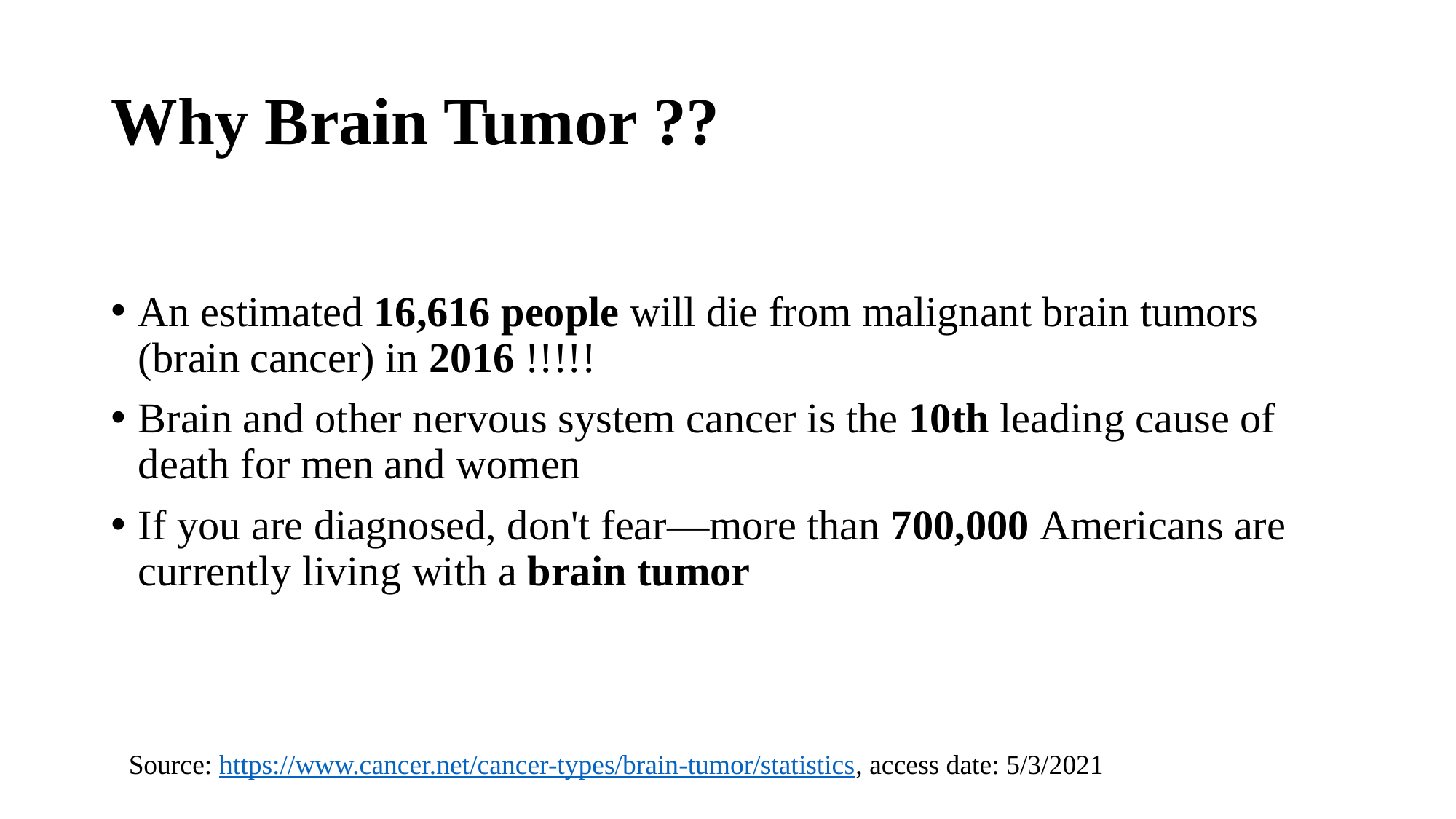

# Why Brain Tumor ??

An estimated 16,616 people will die from malignant brain tumors (brain cancer) in 2016 !!!!!
Brain and other nervous system cancer is the 10th leading cause of death for men and women
If you are diagnosed, don't fear—more than 700,000 Americans are currently living with a brain tumor

Source: https://www.cancer.net/cancer-types/brain-tumor/statistics, access date: 5/3/2021